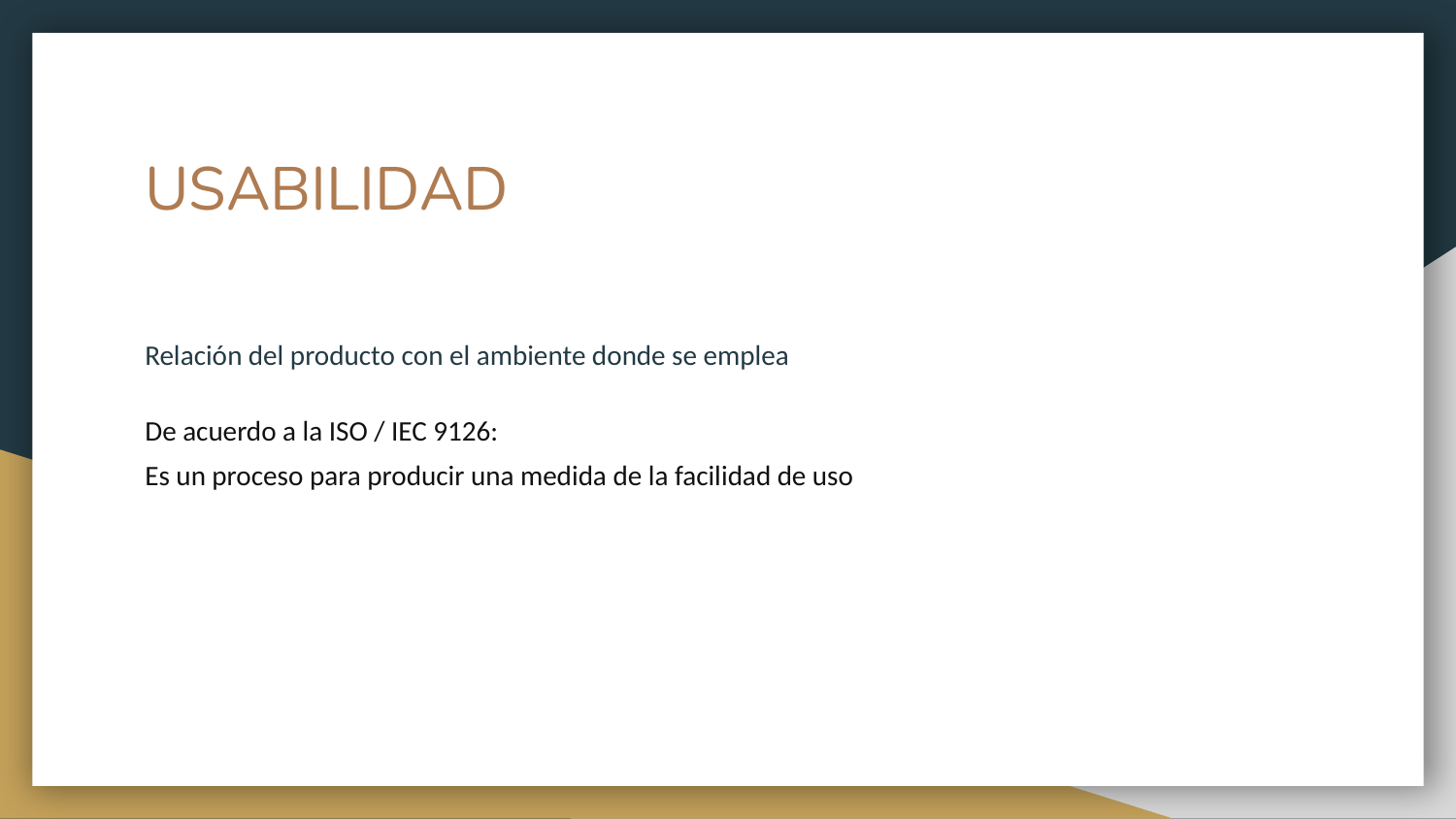

# USABILIDAD
Relación del producto con el ambiente donde se emplea
De acuerdo a la ISO / IEC 9126:
Es un proceso para producir una medida de la facilidad de uso